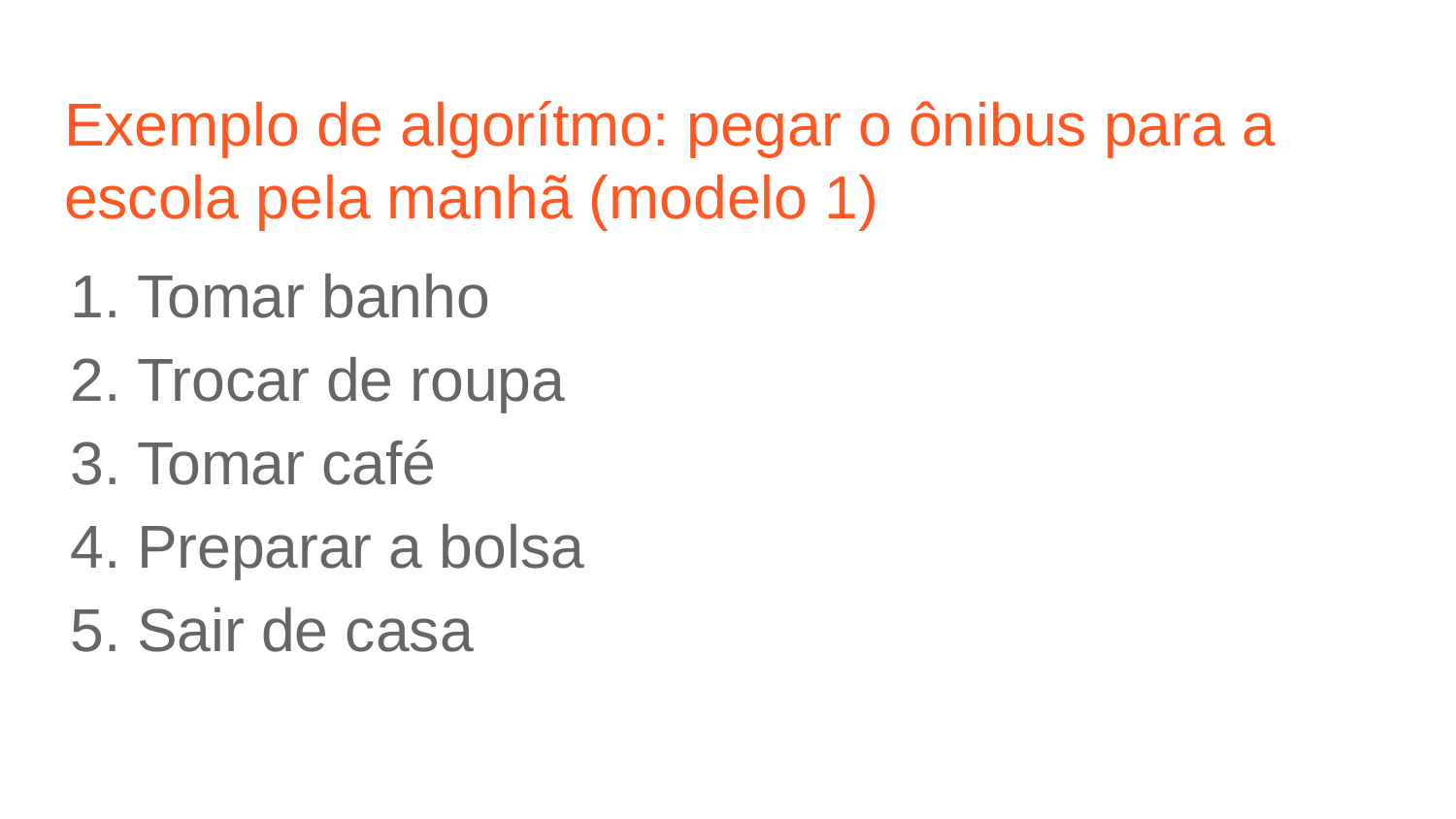

# Exemplo de algorítmo: pegar o ônibus para a escola pela manhã (modelo 1)
Tomar banho
Trocar de roupa
Tomar café
Preparar a bolsa
Sair de casa